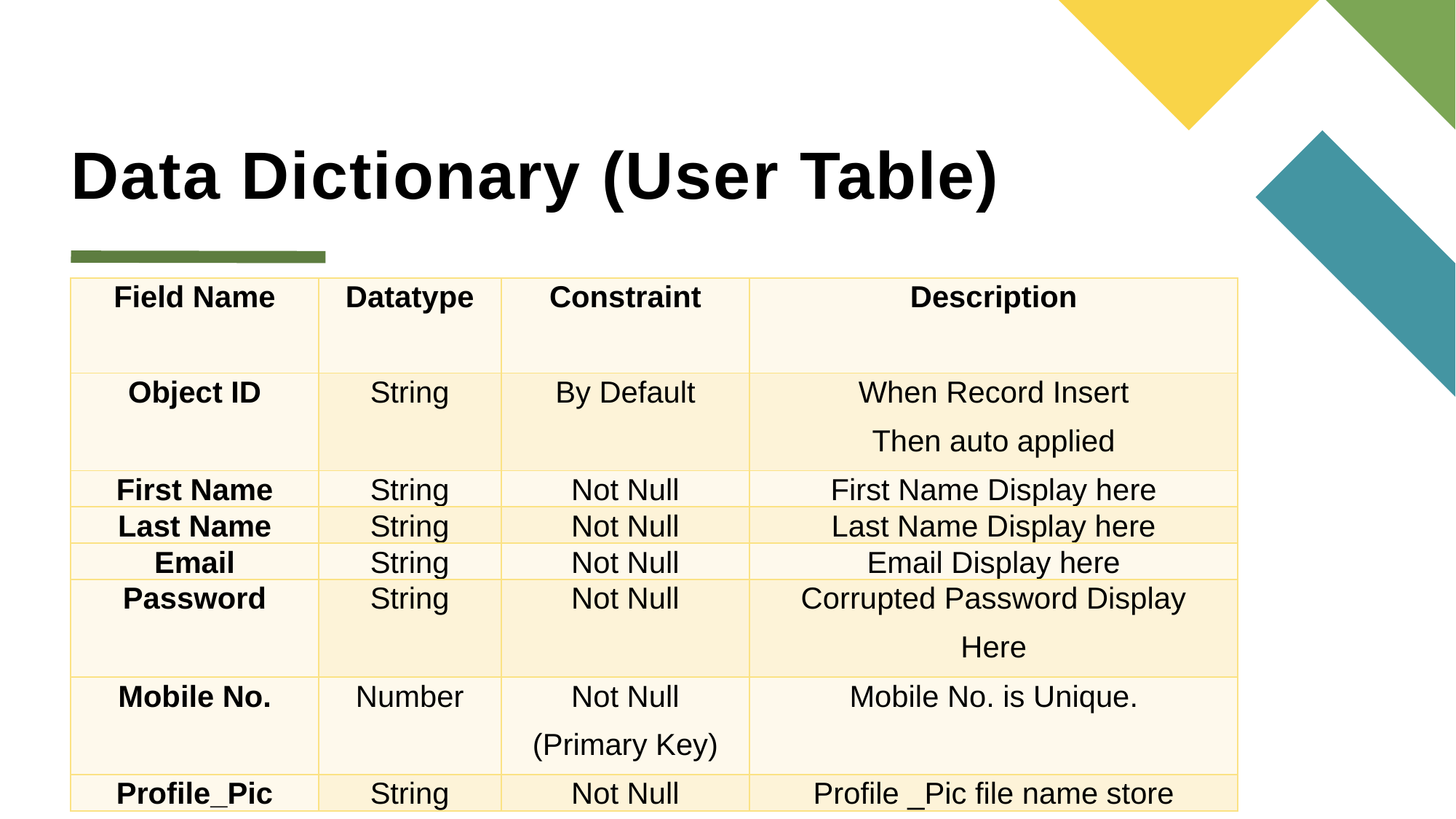

# Data Dictionary (User Table)
| Field Name | Datatype | Constraint | Description |
| --- | --- | --- | --- |
| Object ID | String | By Default | When Record Insert Then auto applied |
| First Name | String | Not Null | First Name Display here |
| Last Name | String | Not Null | Last Name Display here |
| Email | String | Not Null | Email Display here |
| Password | String | Not Null | Corrupted Password Display Here |
| Mobile No. | Number | Not Null (Primary Key) | Mobile No. is Unique. |
| Profile\_Pic | String | Not Null | Profile \_Pic file name store |